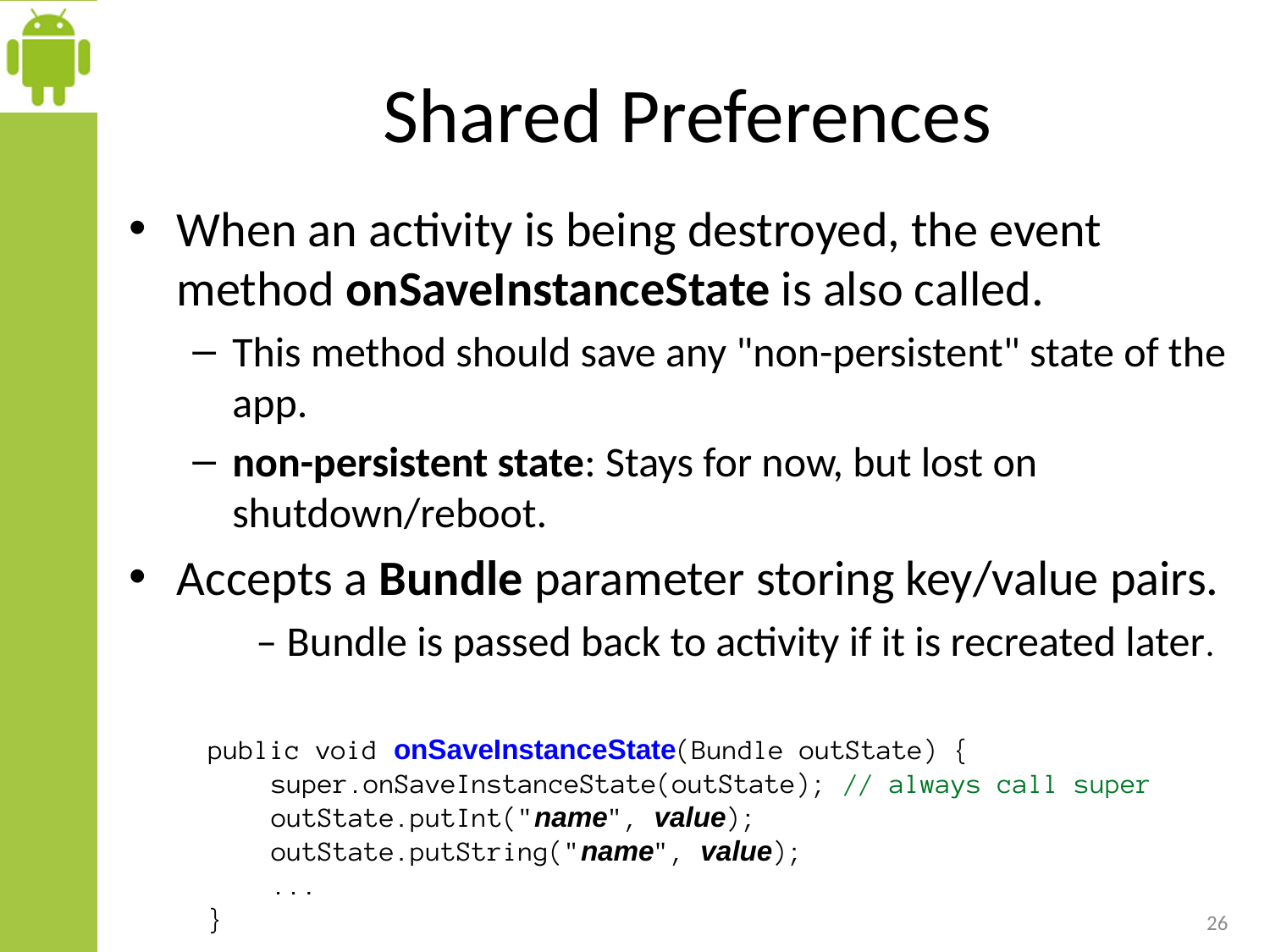

# Shared Preferences
When an activity is being destroyed, the event method onSaveInstanceState is also called.
This method should save any "non-persistent" state of the app.
non-persistent state: Stays for now, but lost on shutdown/reboot.
Accepts a Bundle parameter storing key/value pairs.
	– Bundle is passed back to activity if it is recreated later.

public void onSaveInstanceState(Bundle outState) {
super.onSaveInstanceState(outState); // always call super
outState.putInt("name", value);
outState.putString("name", value);
...
}
26